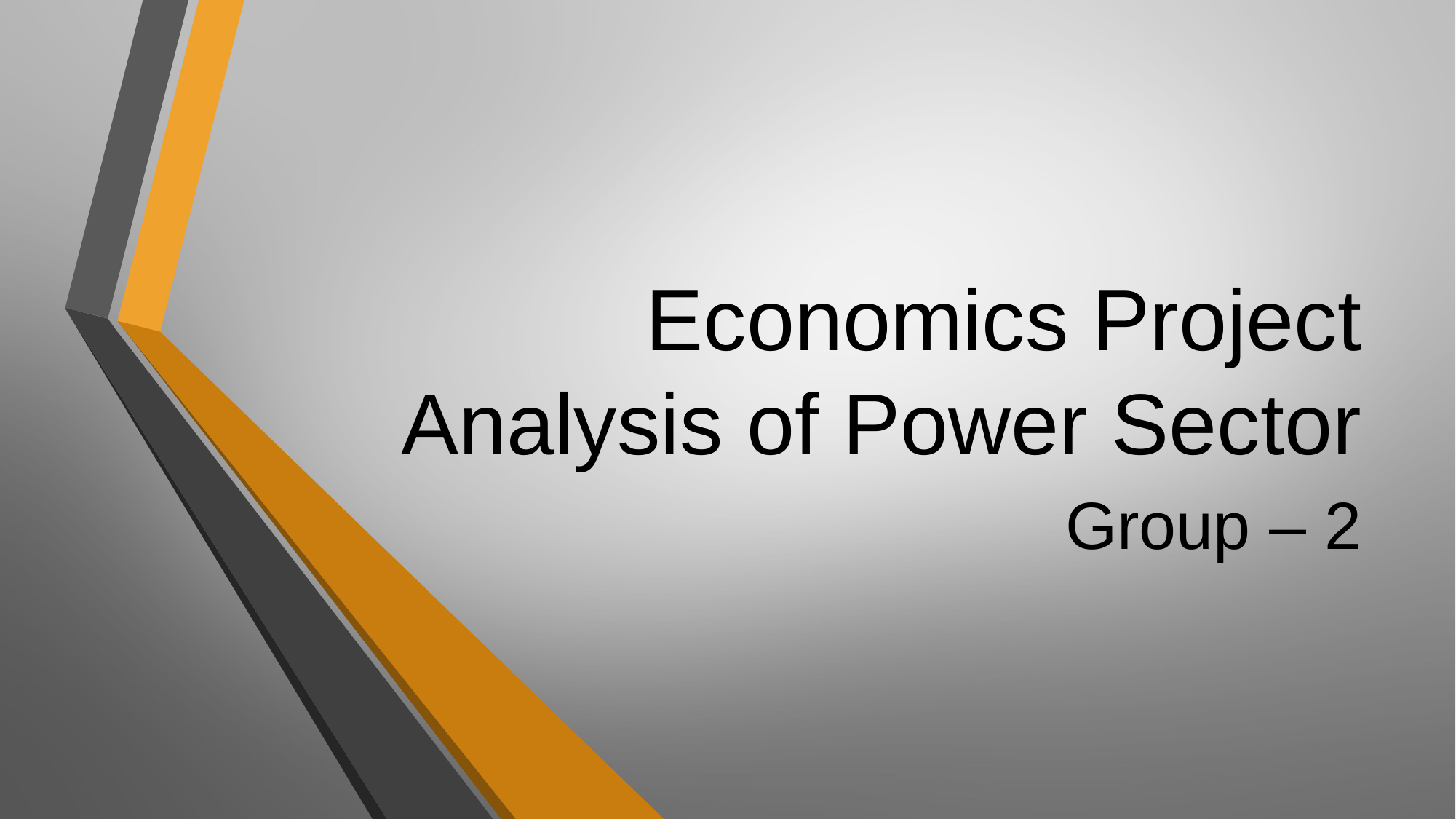

# Economics Project Analysis of Power Sector
Group – 2